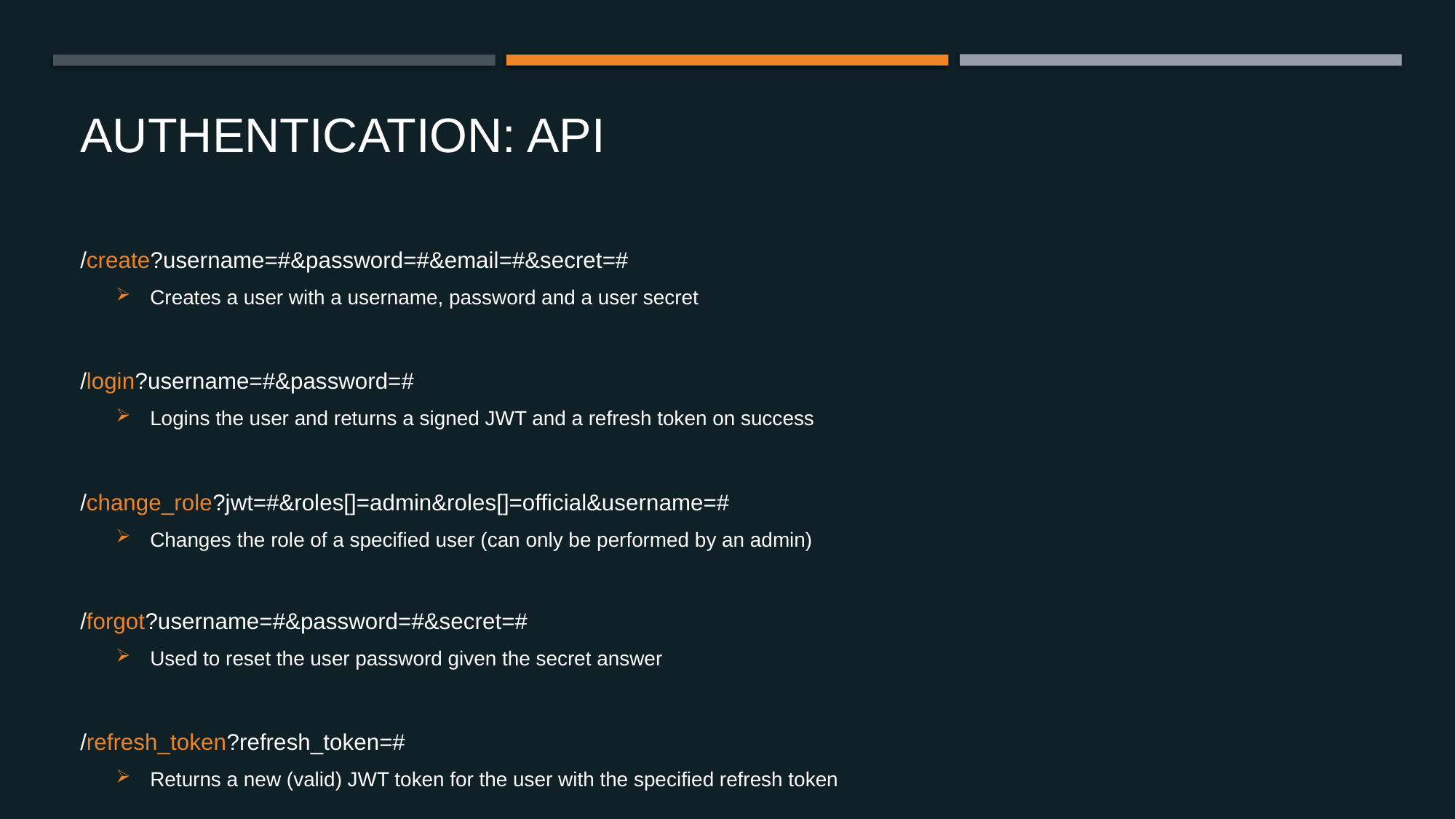

# Authentication: Api
/create?username=#&password=#&email=#&secret=#
Creates a user with a username, password and a user secret

/login?username=#&password=#
Logins the user and returns a signed JWT and a refresh token on success

/change_role?jwt=#&roles[]=admin&roles[]=official&username=#
Changes the role of a specified user (can only be performed by an admin)

/forgot?username=#&password=#&secret=#
Used to reset the user password given the secret answer

/refresh_token?refresh_token=#
Returns a new (valid) JWT token for the user with the specified refresh token